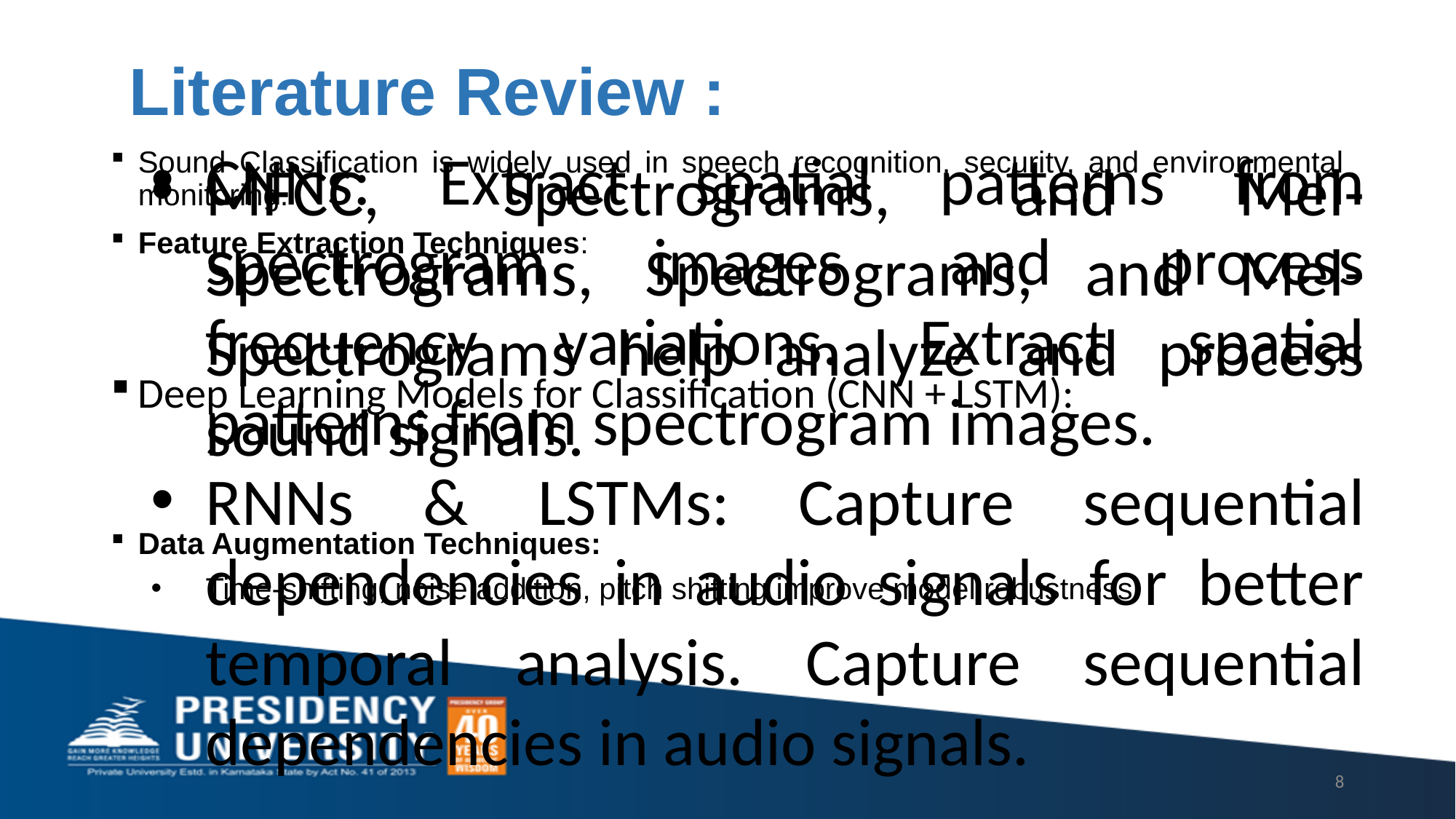

# Literature Review :
Sound Classification is widely used in speech recognition, security, and environmental monitoring.
Feature Extraction Techniques:

Deep Learning Models for Classification (CNN + LSTM):

Data Augmentation Techniques:
MFCC, Spectrograms, and Mel-Spectrograms, Spectrograms, and Mel-Spectrograms help analyze and process sound signals.
CNNs: Extract spatial patterns from spectrogram images and process frequency variations. Extract spatial patterns from spectrogram images.
RNNs & LSTMs: Capture sequential dependencies in audio signals for better temporal analysis. Capture sequential dependencies in audio signals.
Time-shifting, noise addition, pitch shifting improve model robustness.
8